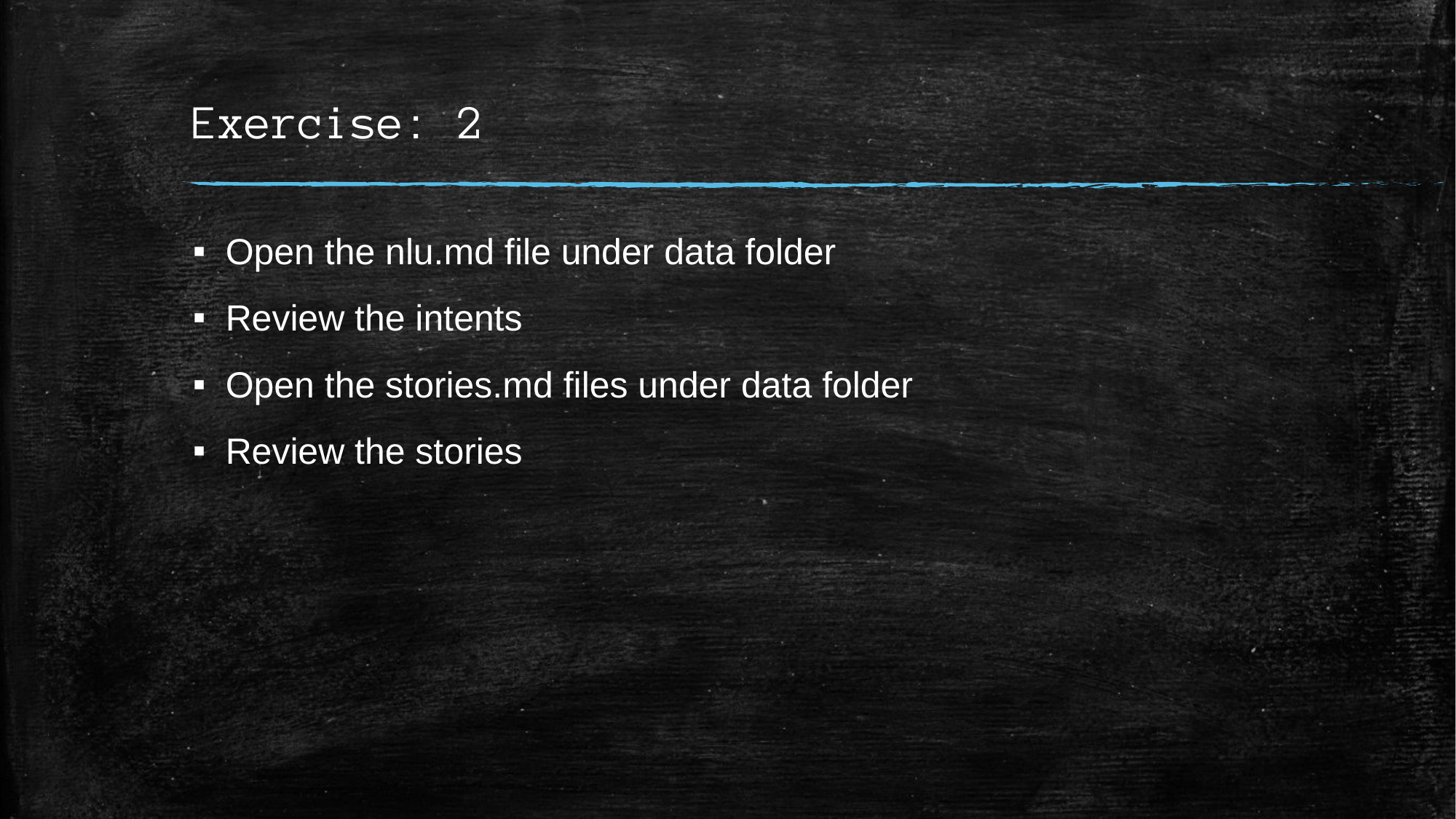

# Exercise: 2
Open the nlu.md file under data folder
Review the intents
Open the stories.md files under data folder
Review the stories